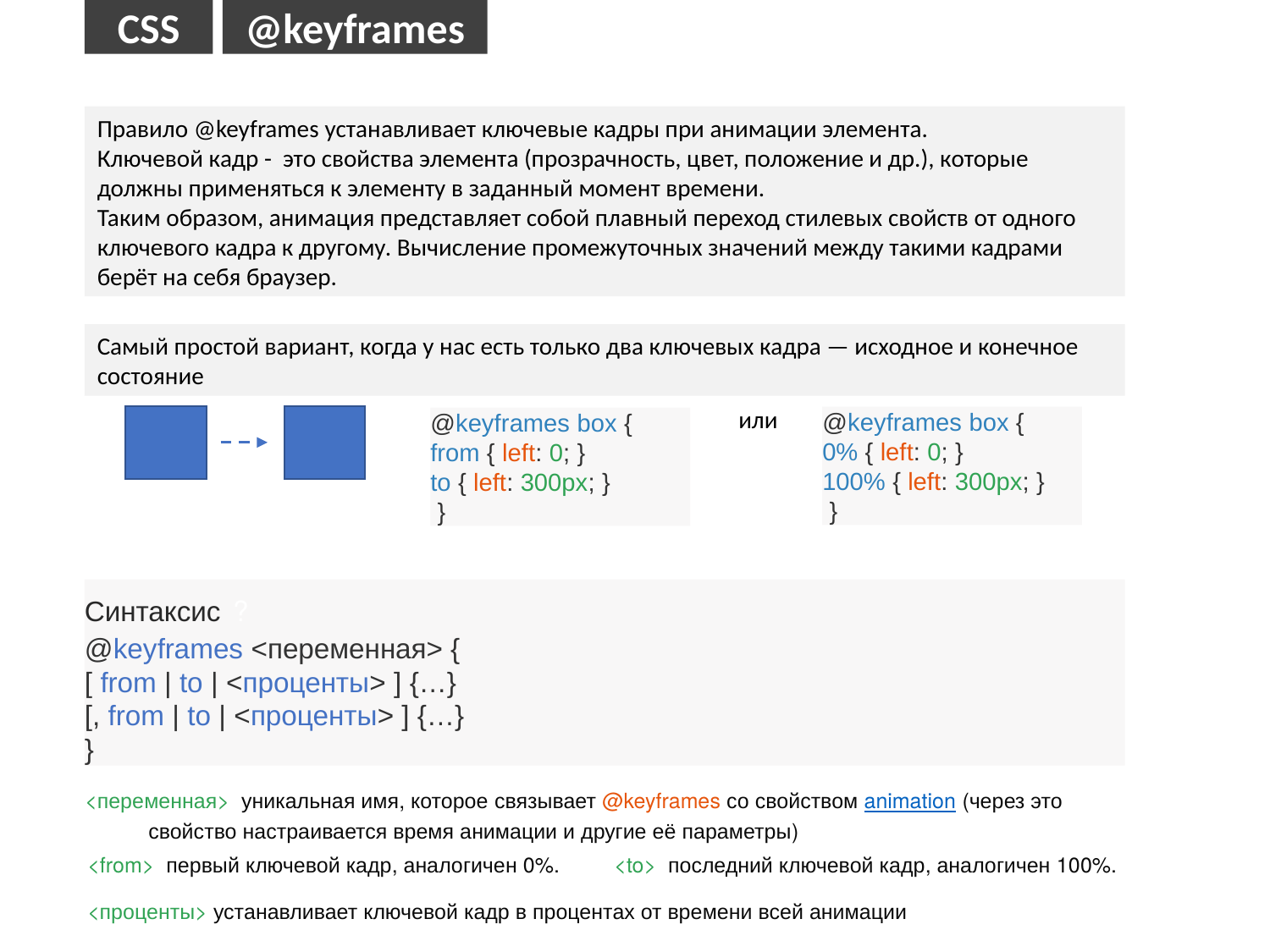

CSS
@keyframes
Правило @keyframes устанавливает ключевые кадры при анимации элемента.
Ключевой кадр -  это свойства элемента (прозрачность, цвет, положение и др.), которые должны применяться к элементу в заданный момент времени.
Таким образом, анимация представляет собой плавный переход стилевых свойств от одного ключевого кадра к другому. Вычисление промежуточных значений между такими кадрами берёт на себя браузер.
Самый простой вариант, когда у нас есть только два ключевых кадра — исходное и конечное состояние
или

@keyframes box {
0% { left: 0; }
100% { left: 300px; }
 }
@keyframes box {
from { left: 0; }
to { left: 300px; }
 }
Синтаксис ?
@keyframes <переменная> {
[ from | to | <проценты> ] {…}
[, from | to | <проценты> ] {…}
}
<переменная>  уникальная имя, которое связывает @keyframes со свойством animation (через это свойство настраивается время анимации и другие её параметры)
<to>  последний ключевой кадр, аналогичен 100%.
<from>  первый ключевой кадр, аналогичен 0%.
<проценты> устанавливает ключевой кадр в процентах от времени всей анимации